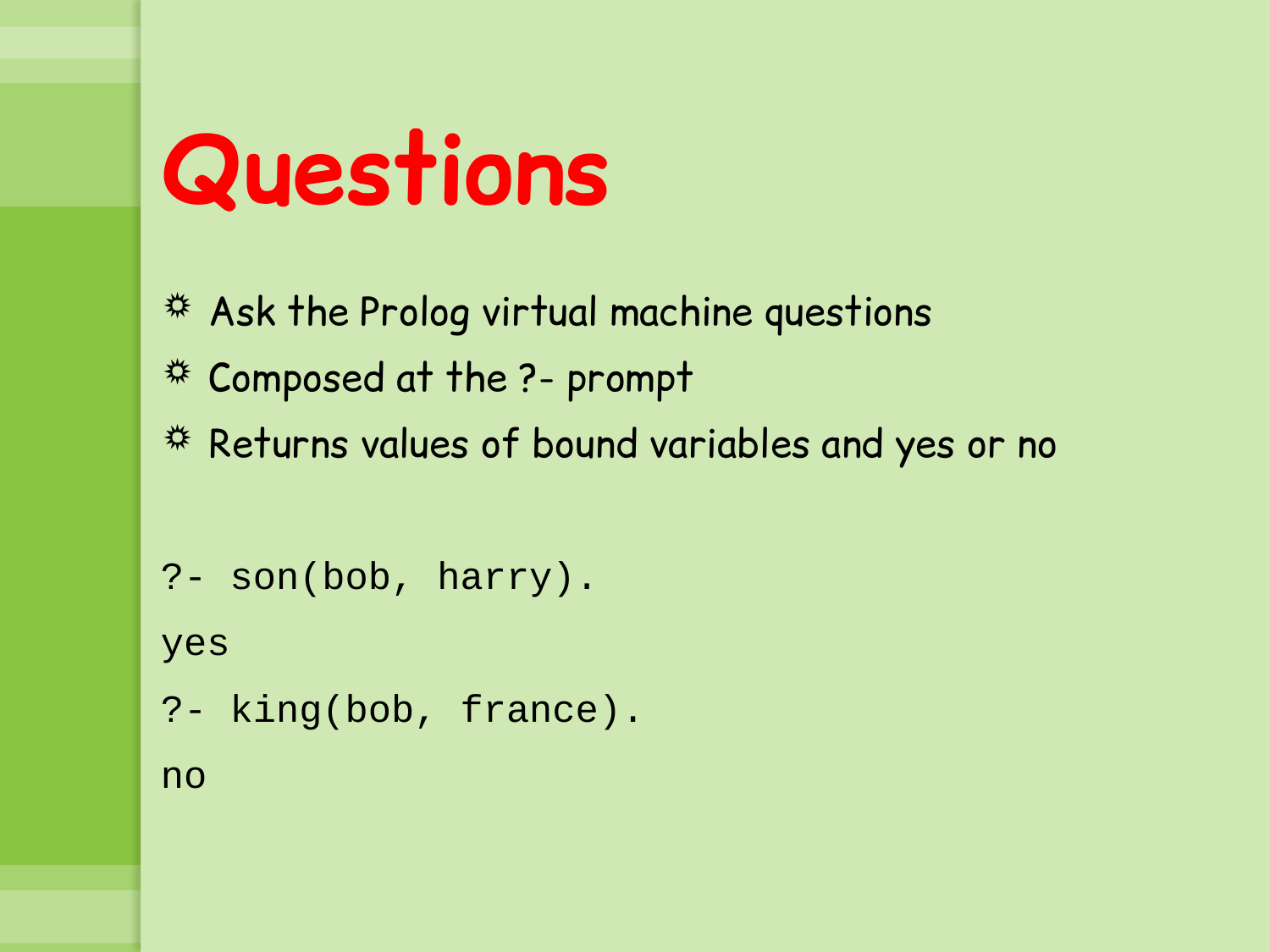

# Questions
Ask the Prolog virtual machine questions
Composed at the ?- prompt
Returns values of bound variables and yes or no

?- son(bob, harry).
yes
?- king(bob, france).
no